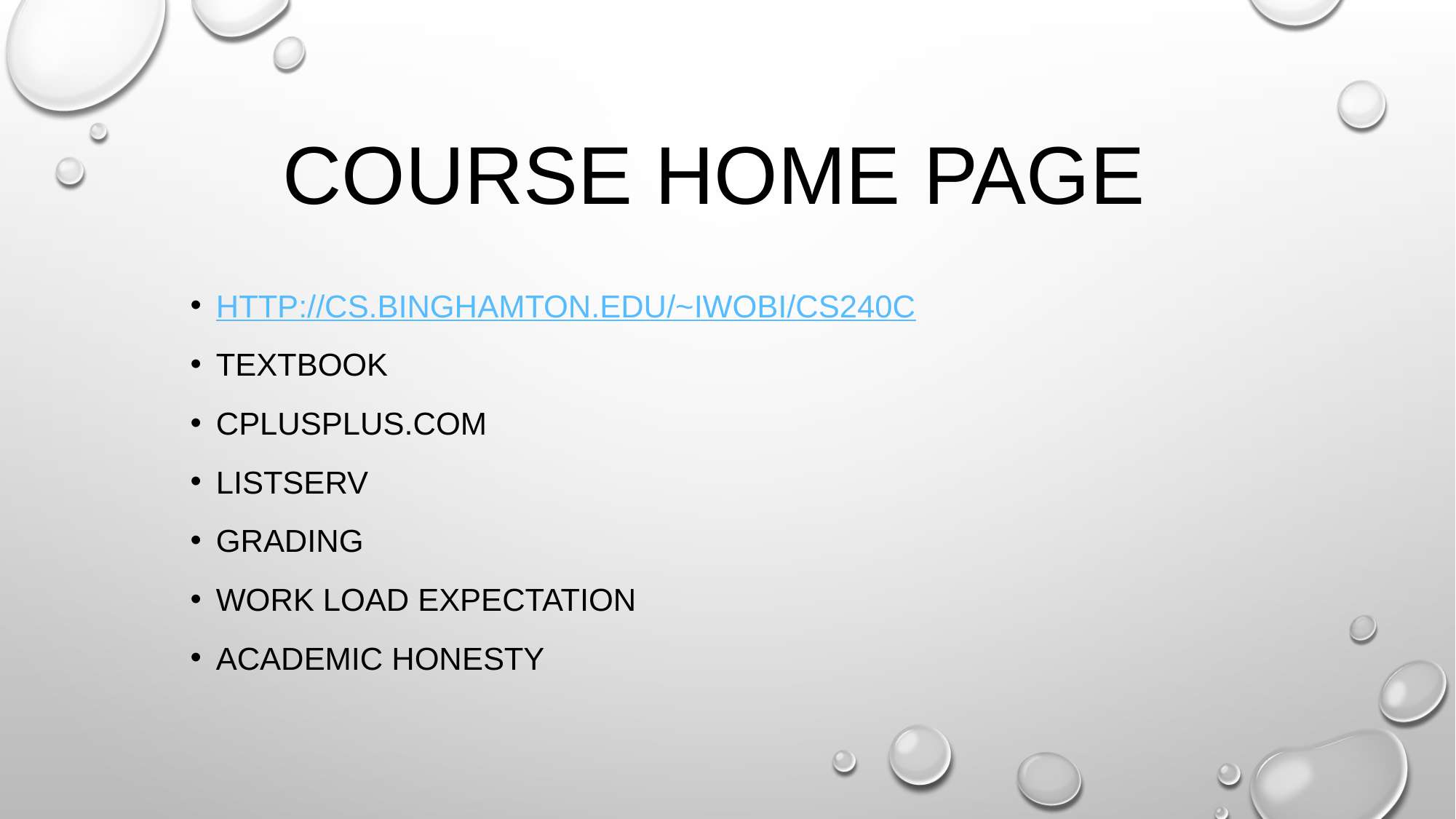

# Course home page
http://cs.binghamton.edu/~iwobi/CS240C
Textbook
Cplusplus.com
Listserv
Grading
Work load expectation
Academic honesty